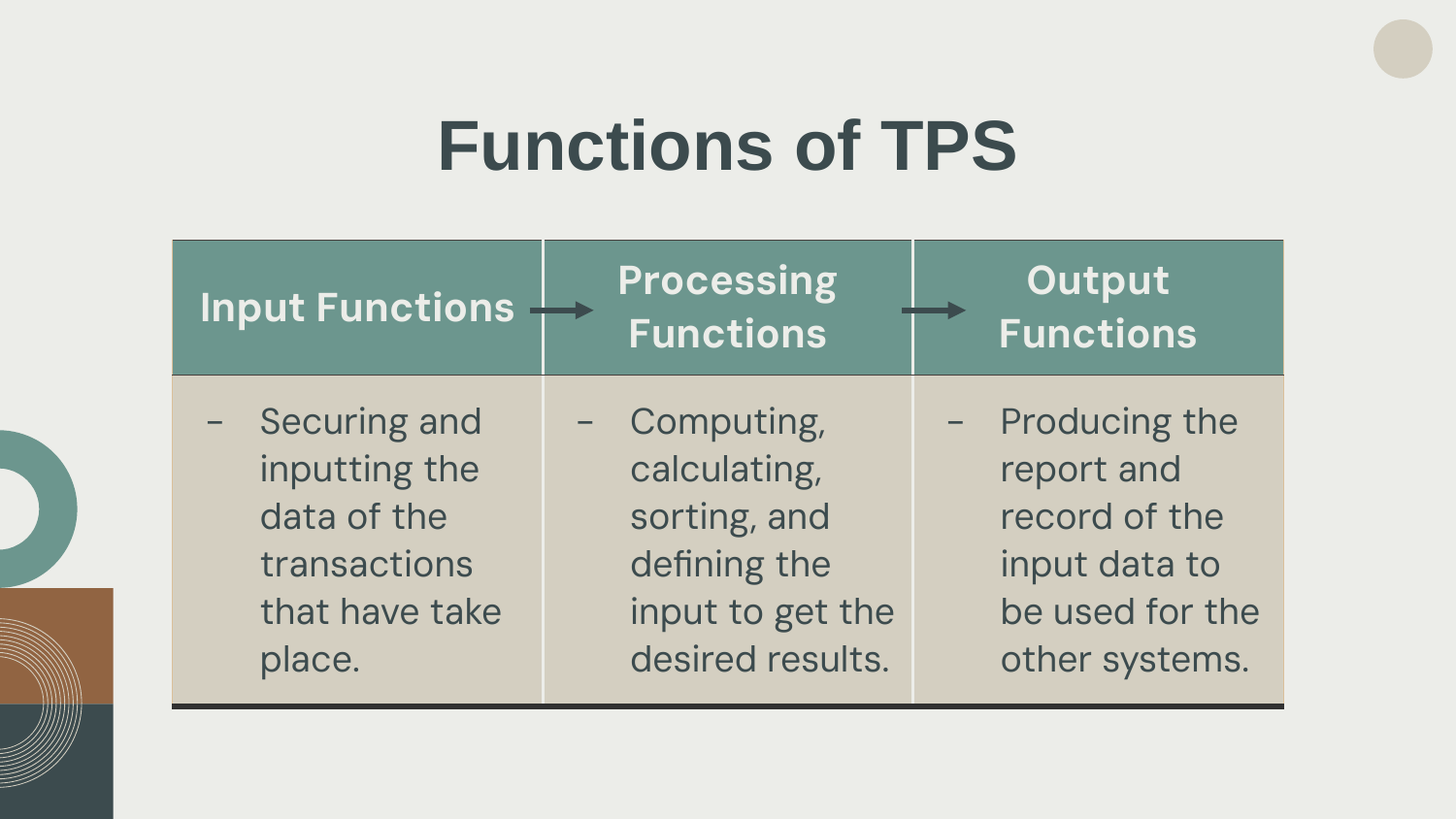

# Functions of TPS
| Input Functions | Processing Functions | Output Functions |
| --- | --- | --- |
| Securing and inputting the data of the transactions that have take place. | Computing, calculating, sorting, and defining the input to get the desired results. | Producing the report and record of the input data to be used for the other systems. |